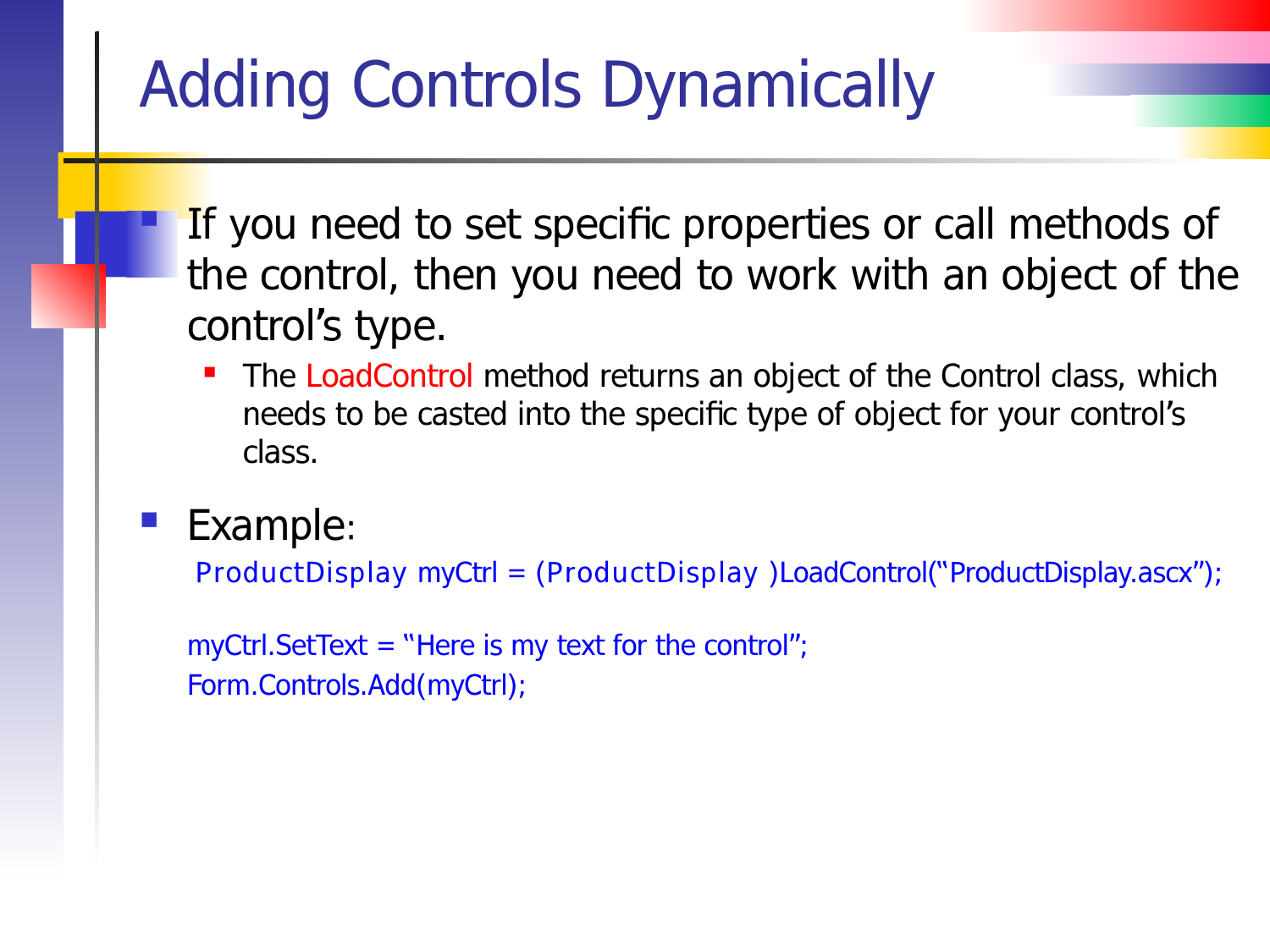

# Adding Controls Dynamically
If you need to set specific properties or call methods of the control, then you need to work with an object of the control’s type.
The LoadControl method returns an object of the Control class, which needs to be casted into the specific type of object for your control’s class.

Example:
	 ProductDisplay myCtrl = (ProductDisplay )LoadControl(“ProductDisplay.ascx”);
myCtrl.SetText = “Here is my text for the control”;
	Form.Controls.Add(myCtrl);